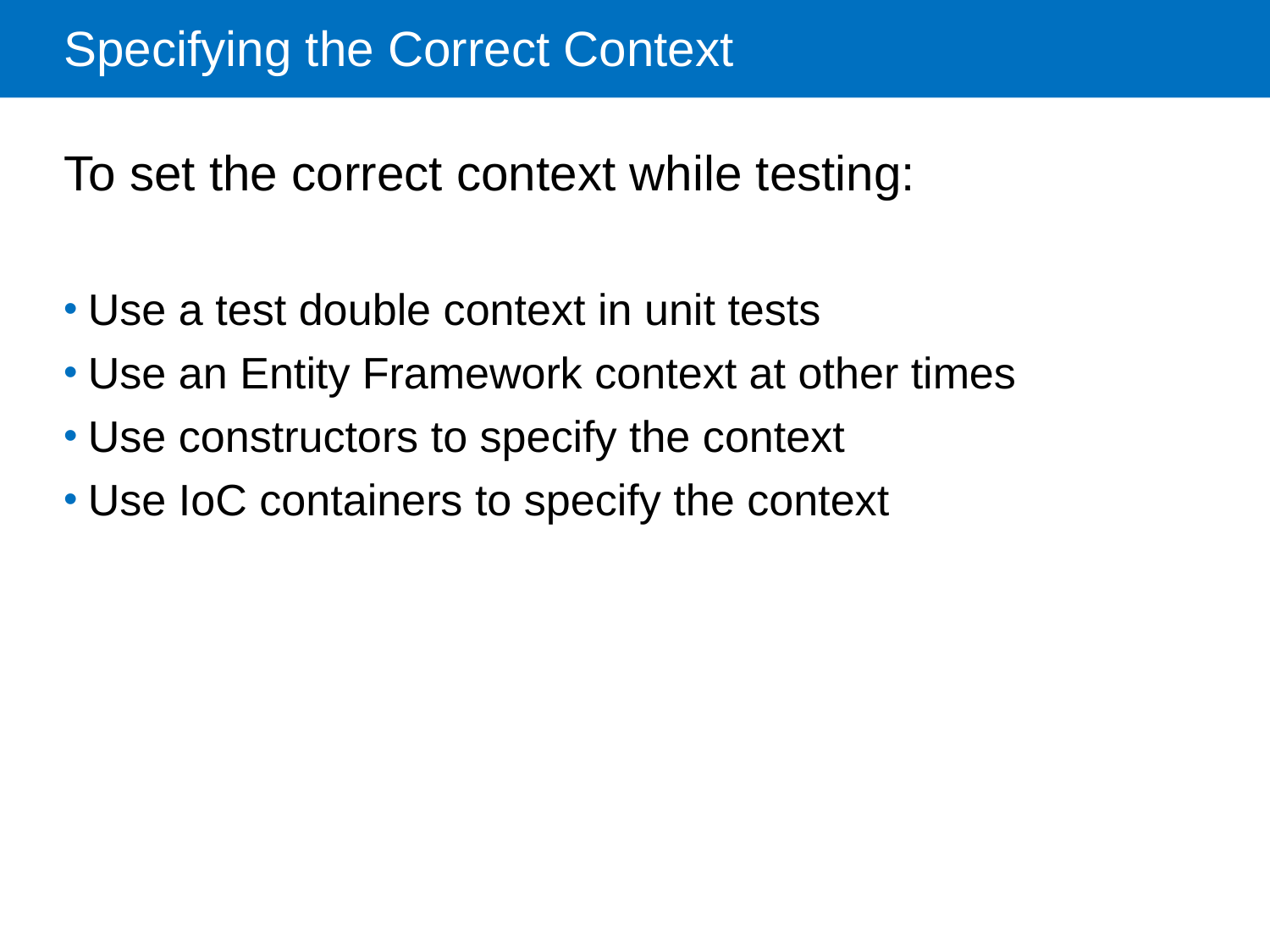

# Specifying the Correct Context
To set the correct context while testing:

Use a test double context in unit tests
Use an Entity Framework context at other times
Use constructors to specify the context
Use IoC containers to specify the context